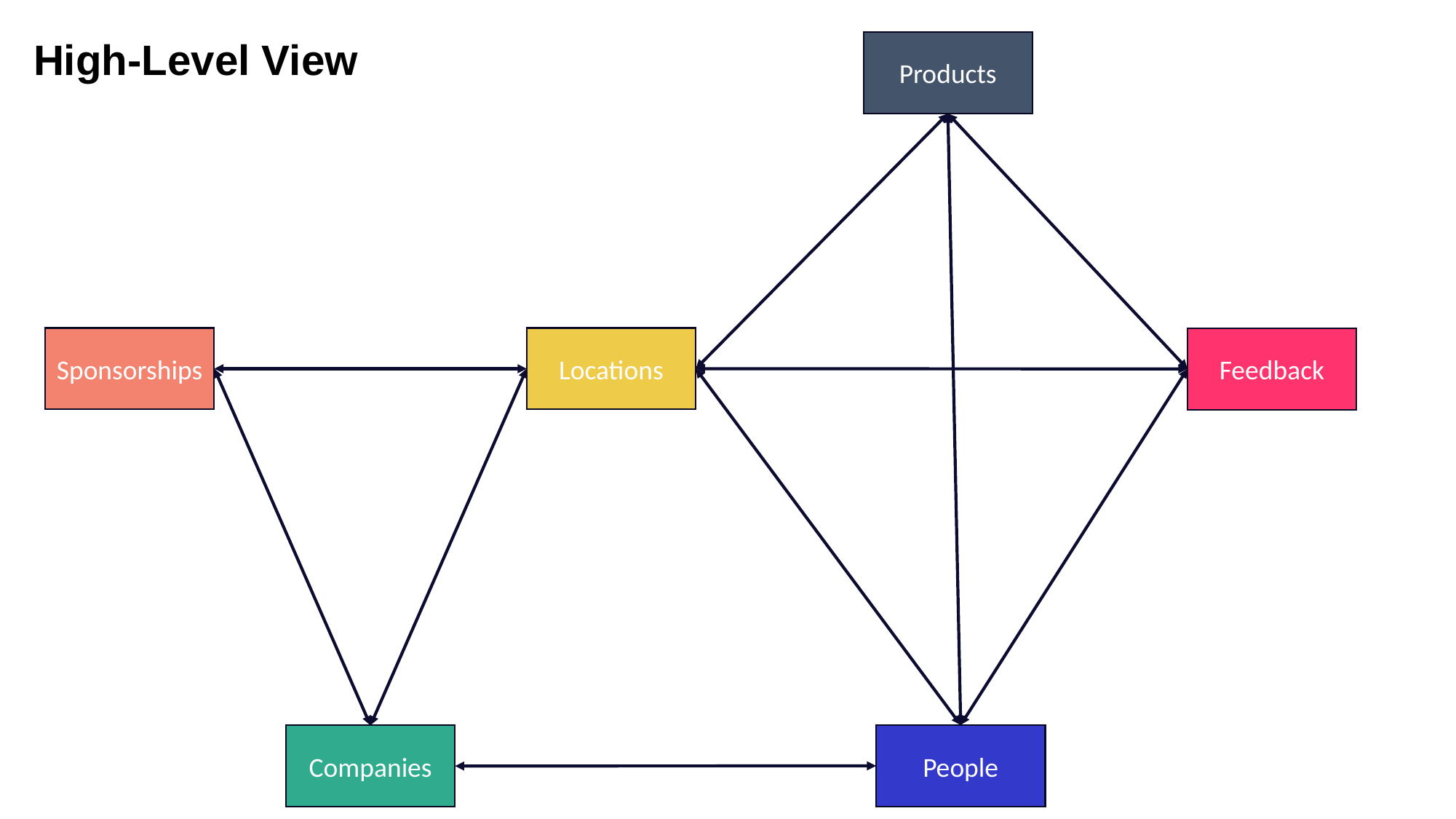

High-Level View
Products
Sponsorships
Locations
Feedback
People
Companies